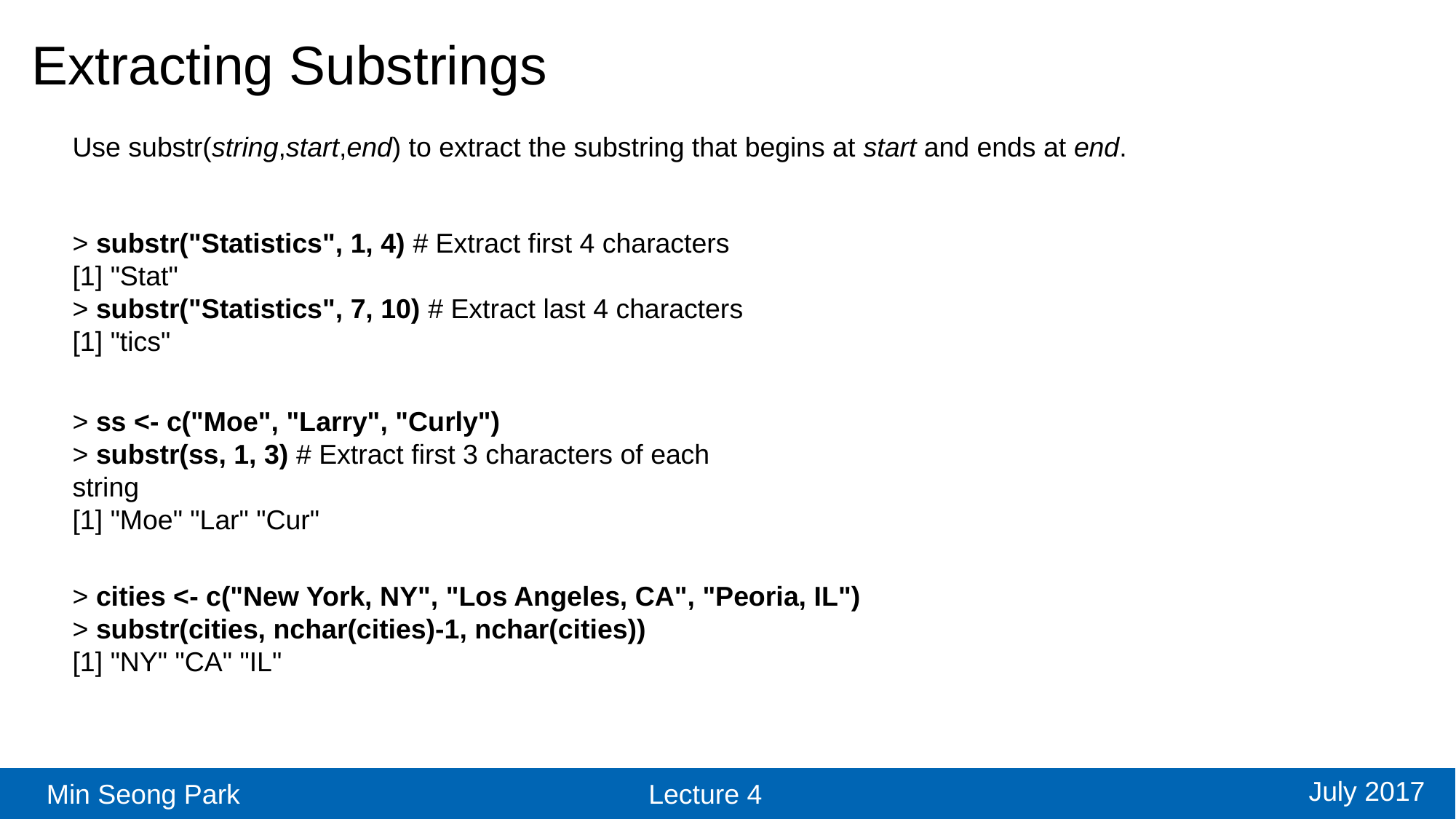

Extracting Substrings
Use substr(string,start,end) to extract the substring that begins at start and ends at end.
> substr("Statistics", 1, 4) # Extract first 4 characters
[1] "Stat"
> substr("Statistics", 7, 10) # Extract last 4 characters
[1] "tics"
> ss <- c("Moe", "Larry", "Curly")
> substr(ss, 1, 3) # Extract first 3 characters of each string
[1] "Moe" "Lar" "Cur"
> cities <- c("New York, NY", "Los Angeles, CA", "Peoria, IL")
> substr(cities, nchar(cities)-1, nchar(cities))
[1] "NY" "CA" "IL"

July 2017
Min Seong Park
Lecture 4